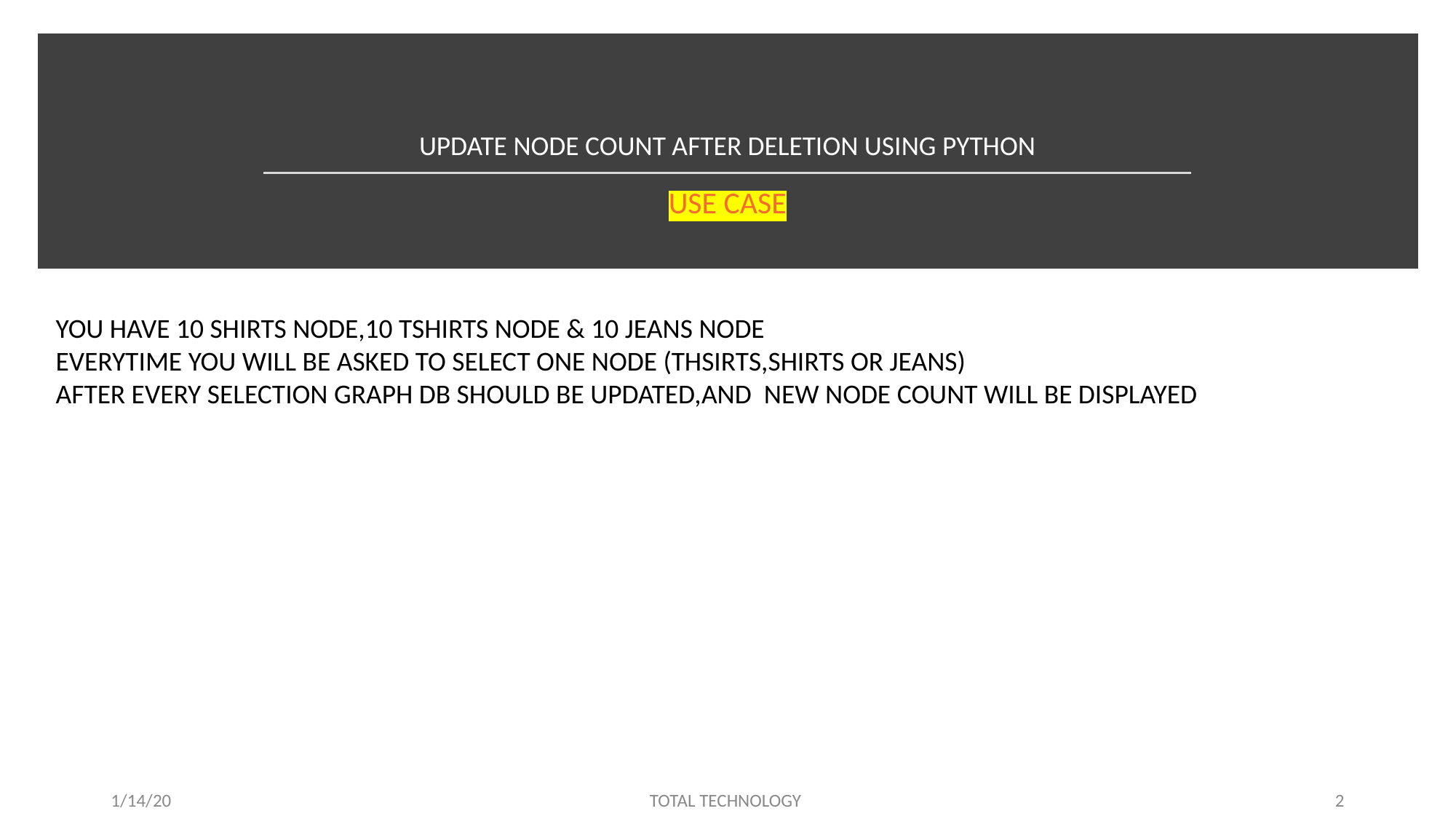

# UPDATE NODE COUNT AFTER DELETION USING PYTHON
USE CASE

YOU HAVE 10 SHIRTS NODE,10 TSHIRTS NODE & 10 JEANS NODE
EVERYTIME YOU WILL BE ASKED TO SELECT ONE NODE (THSIRTS,SHIRTS OR JEANS)
AFTER EVERY SELECTION GRAPH DB SHOULD BE UPDATED,AND  NEW NODE COUNT WILL BE DISPLAYED
1/14/20
TOTAL TECHNOLOGY
2